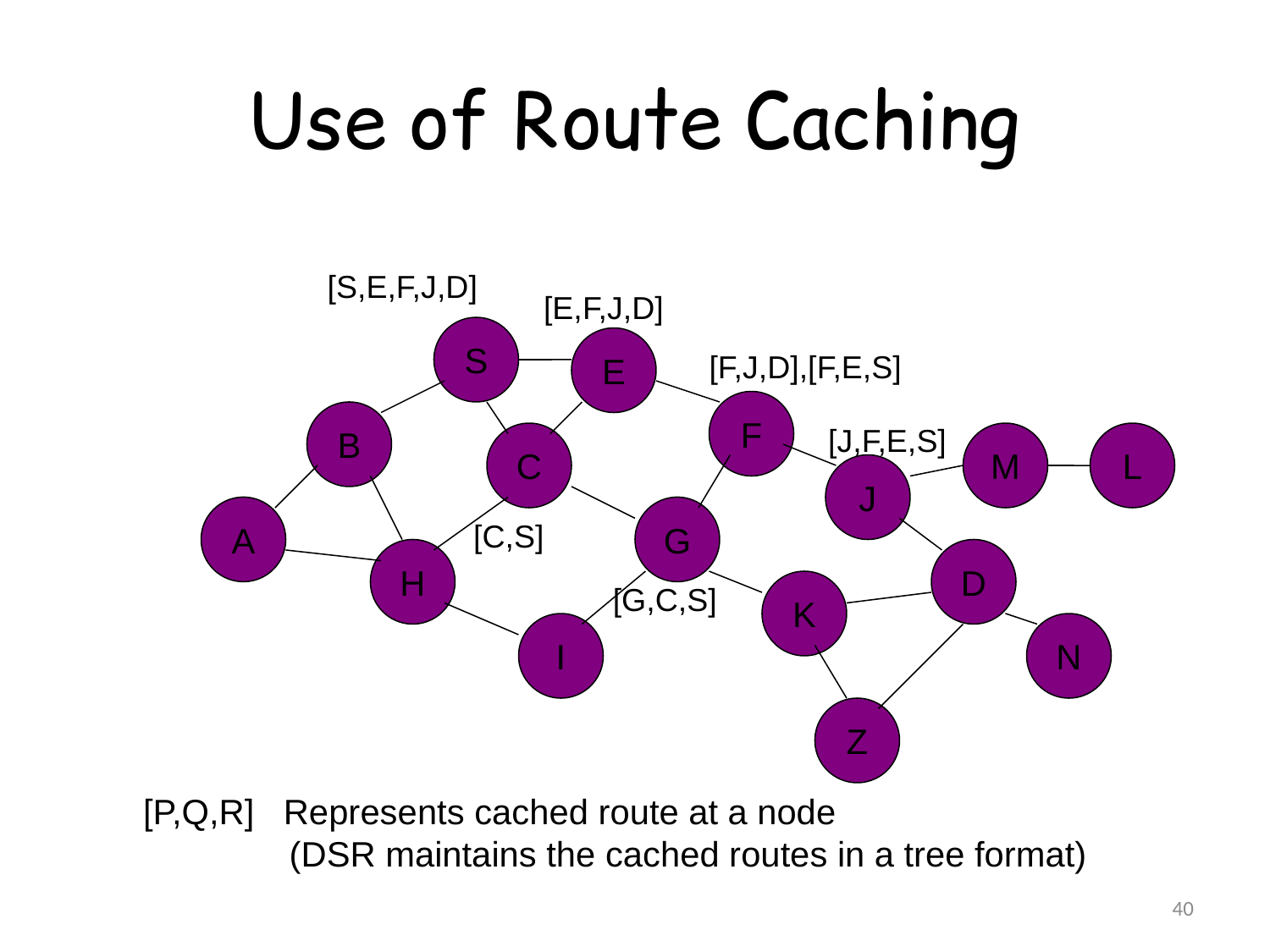

# Use of Route Caching
[S,E,F,J,D]
[E,F,J,D]
S
E
[F,J,D],[F,E,S]

F
B

[J,F,E,S]
C
M
L

J

A

G
[C,S]

H
D

K
[G,C,S]

I

N

Z
[P,Q,R]   Represents cached route at a node
               (DSR maintains the cached routes in a tree format)
40